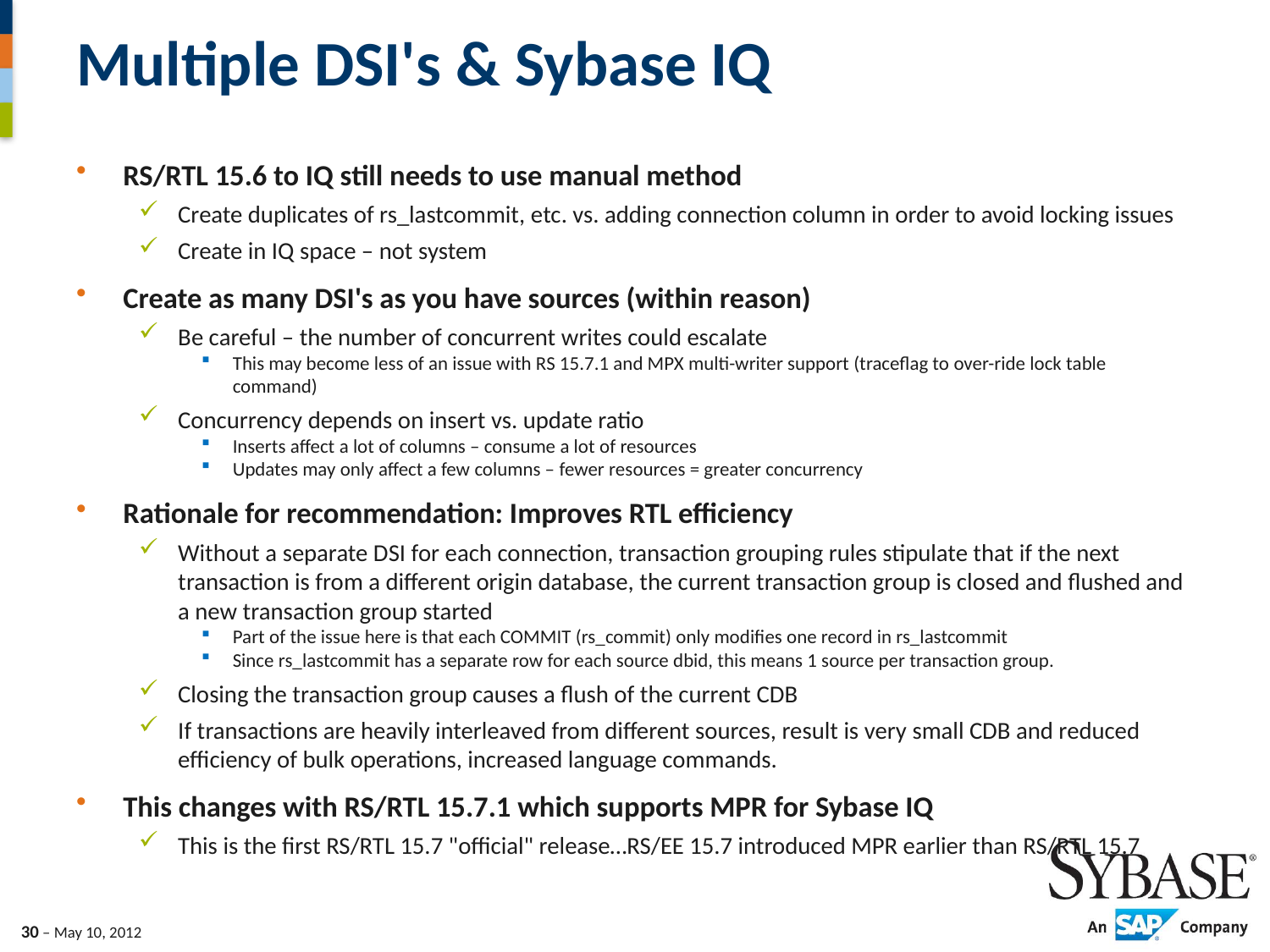

# Multiple DSI's & Sybase IQ
RS/RTL 15.6 to IQ still needs to use manual method
Create duplicates of rs_lastcommit, etc. vs. adding connection column in order to avoid locking issues
Create in IQ space – not system
Create as many DSI's as you have sources (within reason)
Be careful – the number of concurrent writes could escalate
This may become less of an issue with RS 15.7.1 and MPX multi-writer support (traceflag to over-ride lock table command)
Concurrency depends on insert vs. update ratio
Inserts affect a lot of columns – consume a lot of resources
Updates may only affect a few columns – fewer resources = greater concurrency
Rationale for recommendation: Improves RTL efficiency
Without a separate DSI for each connection, transaction grouping rules stipulate that if the next transaction is from a different origin database, the current transaction group is closed and flushed and a new transaction group started
Part of the issue here is that each COMMIT (rs_commit) only modifies one record in rs_lastcommit
Since rs_lastcommit has a separate row for each source dbid, this means 1 source per transaction group.
Closing the transaction group causes a flush of the current CDB
If transactions are heavily interleaved from different sources, result is very small CDB and reduced efficiency of bulk operations, increased language commands.
This changes with RS/RTL 15.7.1 which supports MPR for Sybase IQ
This is the first RS/RTL 15.7 "official" release…RS/EE 15.7 introduced MPR earlier than RS/RTL 15.7